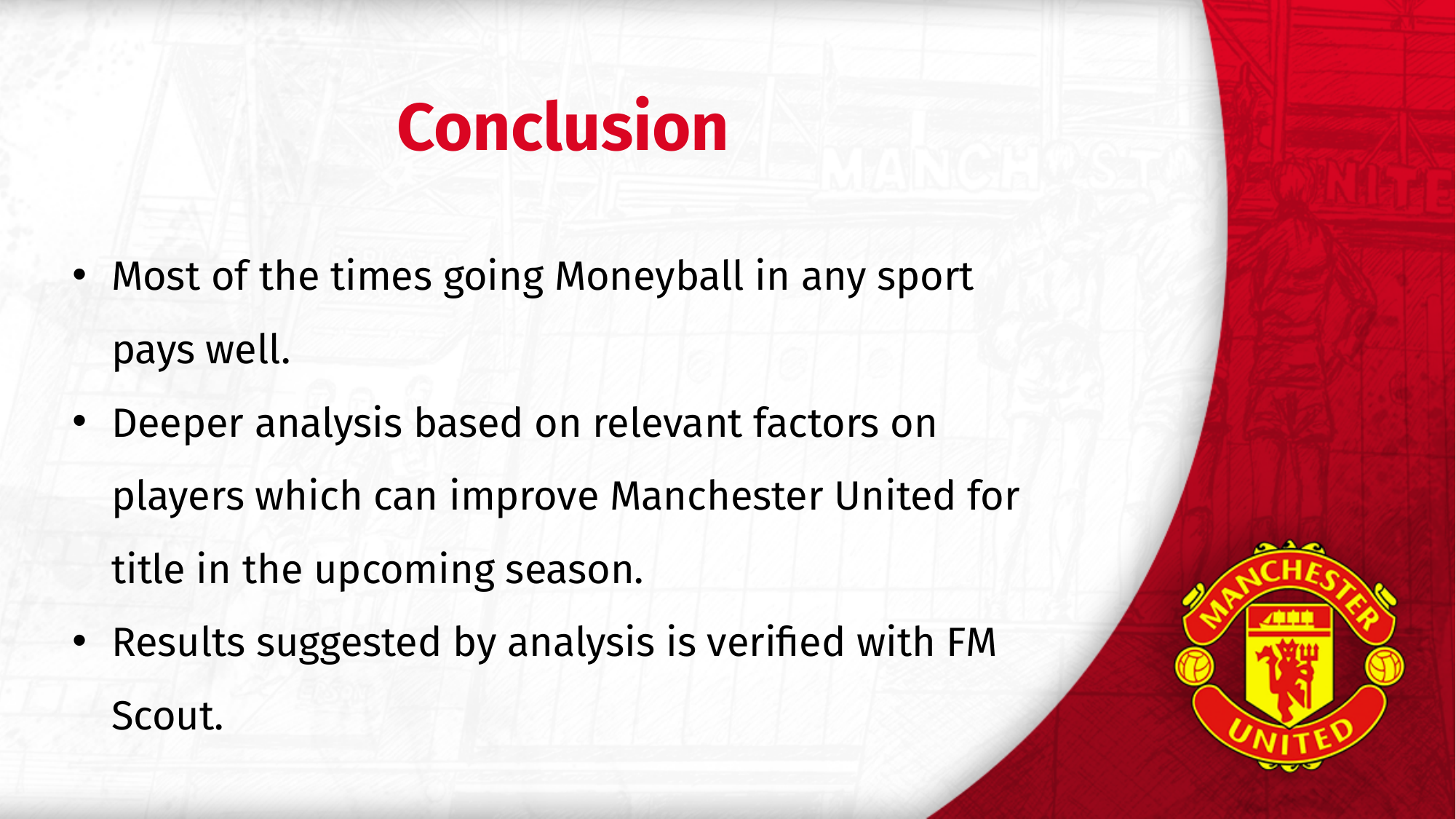

# Conclusion
Most of the times going Moneyball in any sport pays well.
Deeper analysis based on relevant factors on players which can improve Manchester United for title in the upcoming season.
Results suggested by analysis is verified with FM Scout.